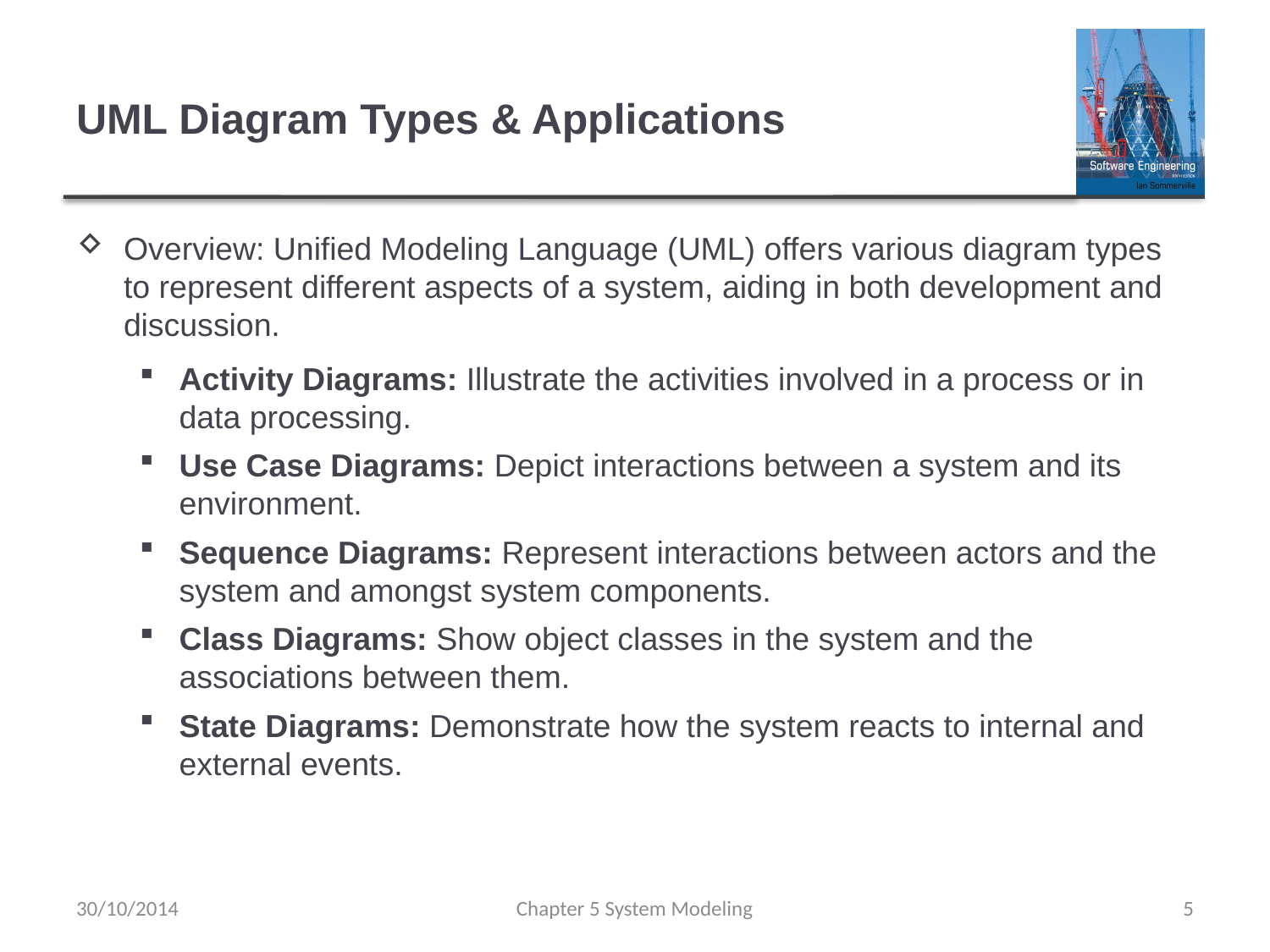

# UML Diagram Types & Applications
Overview: Unified Modeling Language (UML) offers various diagram types to represent different aspects of a system, aiding in both development and discussion.
Activity Diagrams: Illustrate the activities involved in a process or in data processing.
Use Case Diagrams: Depict interactions between a system and its environment.
Sequence Diagrams: Represent interactions between actors and the system and amongst system components.
Class Diagrams: Show object classes in the system and the associations between them.
State Diagrams: Demonstrate how the system reacts to internal and external events.
30/10/2014
Chapter 5 System Modeling
5